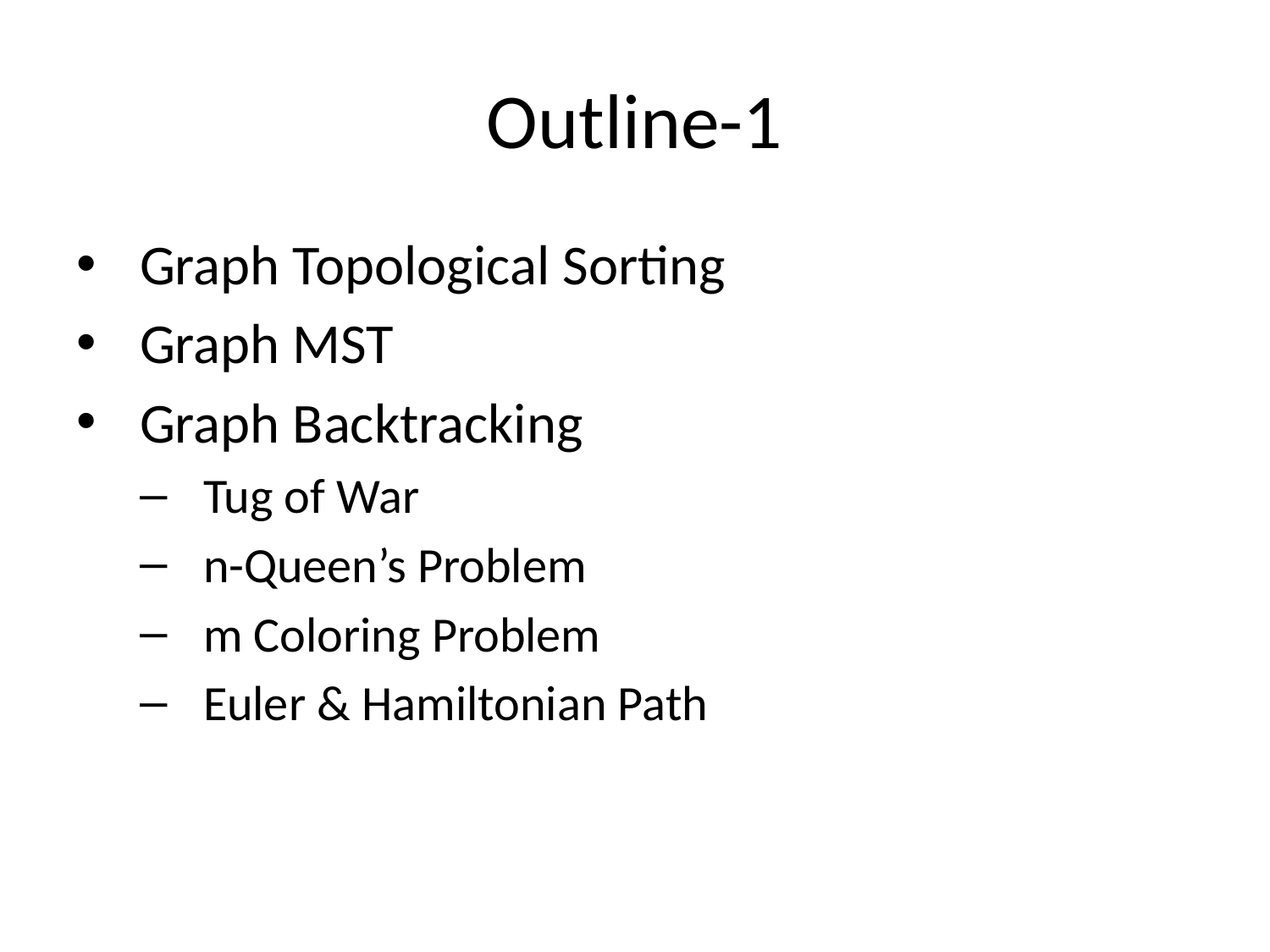

# Outline-1
Graph Topological Sorting
Graph MST
Graph Backtracking
Tug of War
n-Queen’s Problem
m Coloring Problem
Euler & Hamiltonian Path